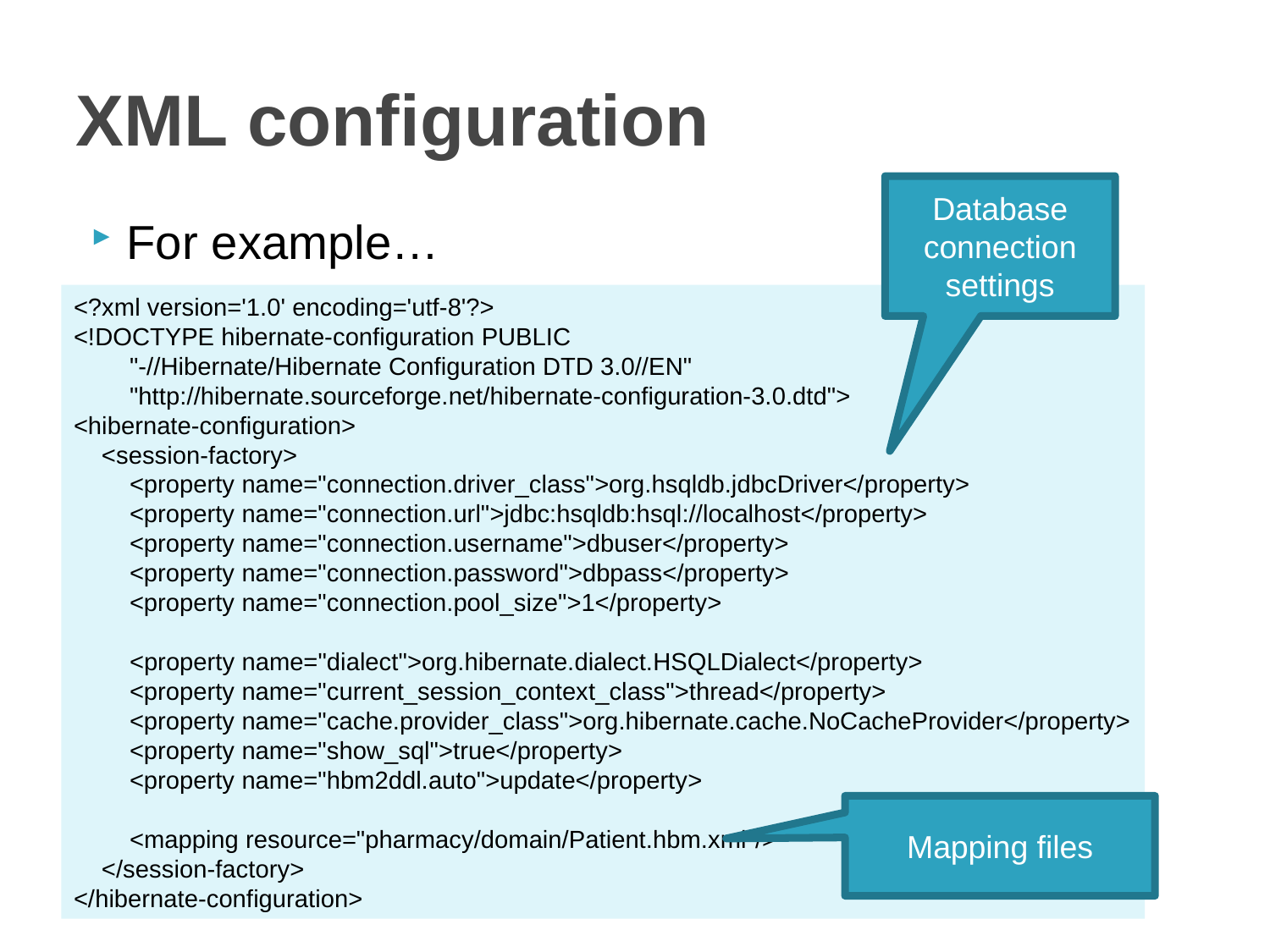

# XML configuration
Database connection settings
For example…
<?xml version='1.0' encoding='utf-8'?>
<!DOCTYPE hibernate-configuration PUBLIC
        "-//Hibernate/Hibernate Configuration DTD 3.0//EN"
        "http://hibernate.sourceforge.net/hibernate-configuration-3.0.dtd">
<hibernate-configuration>
    <session-factory>
        <property name="connection.driver_class">org.hsqldb.jdbcDriver</property>
        <property name="connection.url">jdbc:hsqldb:hsql://localhost</property>
        <property name="connection.username">dbuser</property>
        <property name="connection.password">dbpass</property>
        <property name="connection.pool_size">1</property>
        <property name="dialect">org.hibernate.dialect.HSQLDialect</property>
        <property name="current_session_context_class">thread</property>
        <property name="cache.provider_class">org.hibernate.cache.NoCacheProvider</property>
        <property name="show_sql">true</property>
        <property name="hbm2ddl.auto">update</property>
        <mapping resource="pharmacy/domain/Patient.hbm.xml"/>
    </session-factory>
</hibernate-configuration>
Mapping files